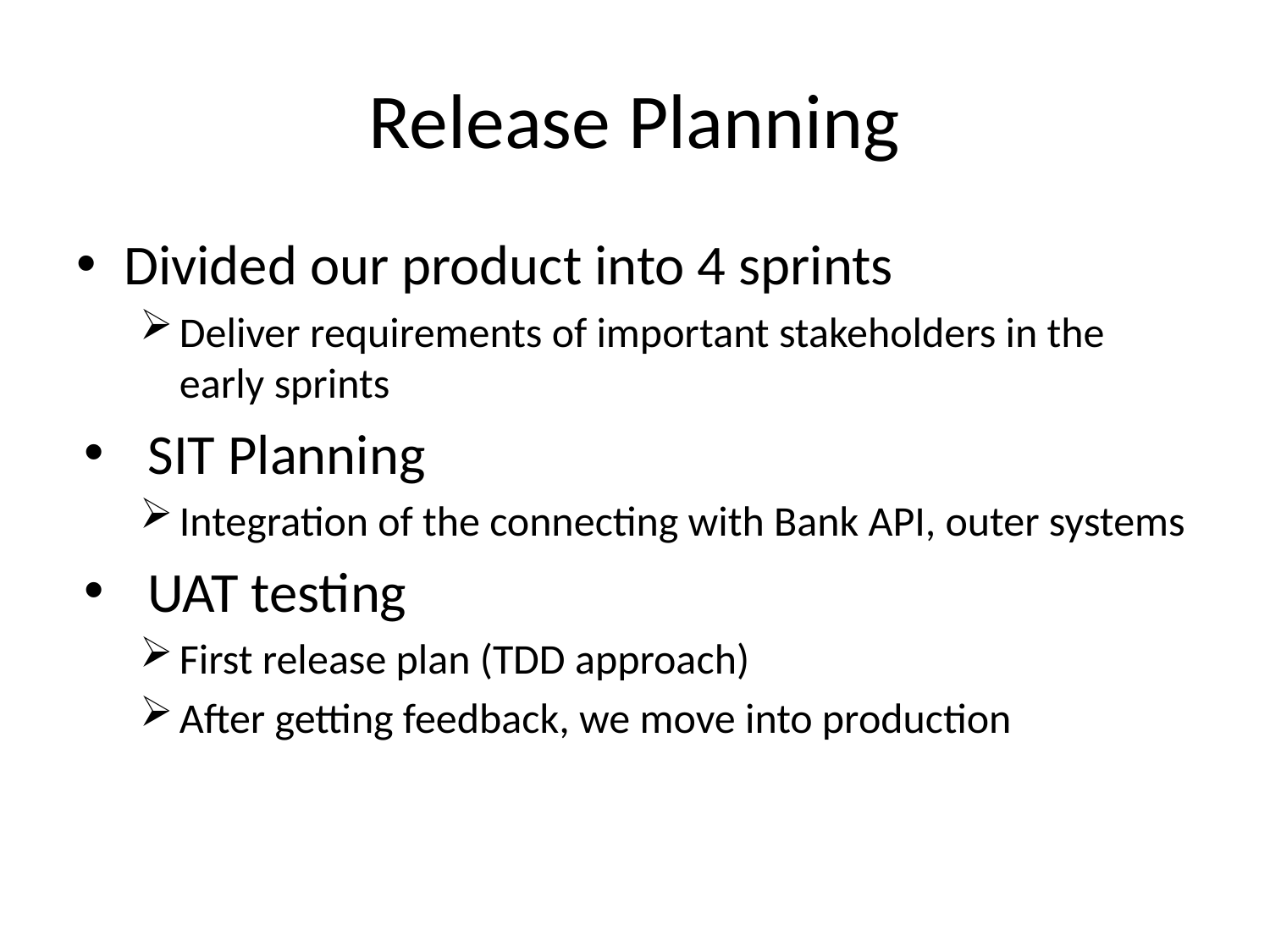

# Release Planning
Divided our product into 4 sprints
Deliver requirements of important stakeholders in the early sprints
SIT Planning
Integration of the connecting with Bank API, outer systems
UAT testing
First release plan (TDD approach)
After getting feedback, we move into production